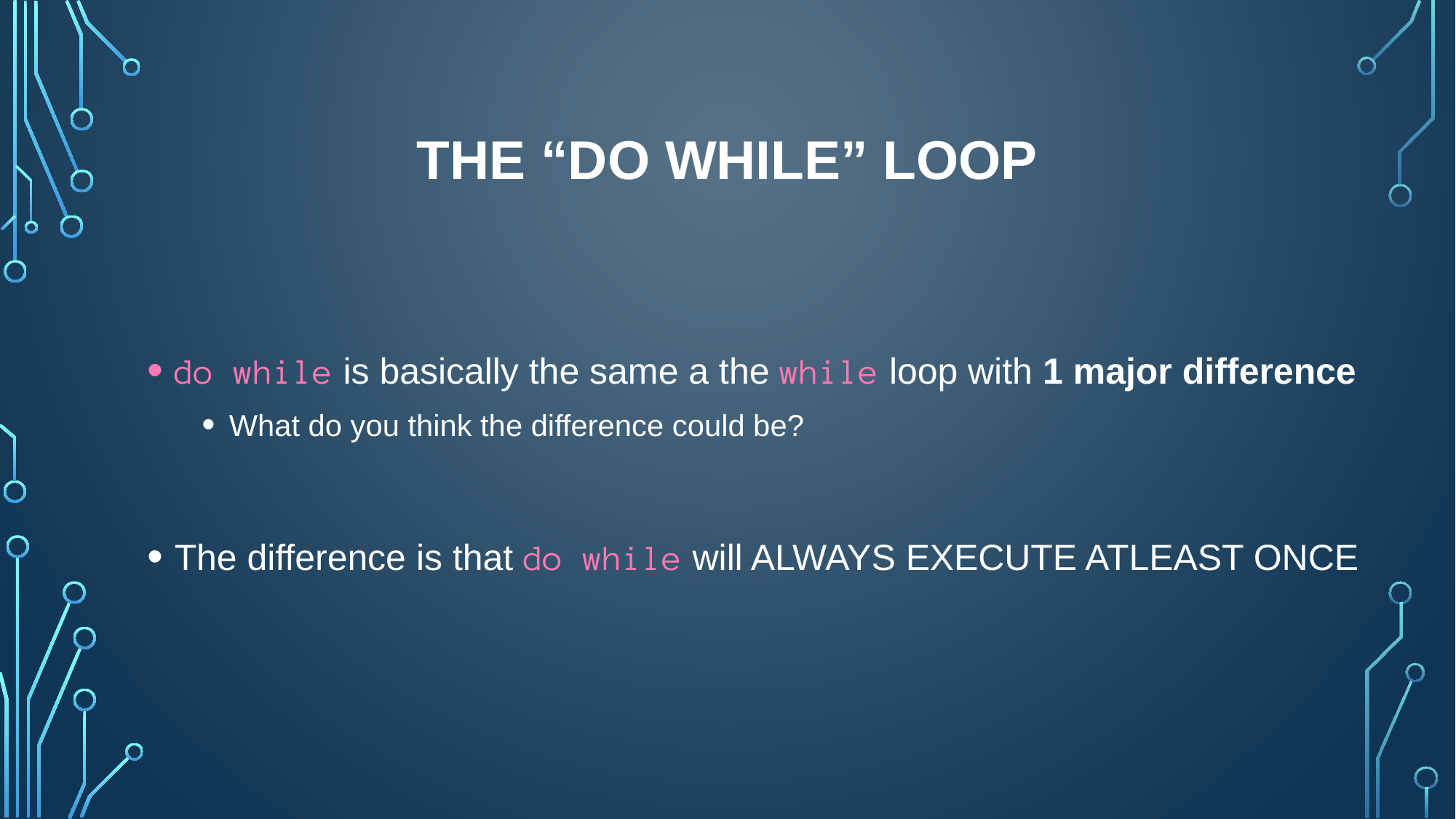

# The “do while” loop
do while is basically the same a the while loop with 1 major difference
What do you think the difference could be?

The difference is that do while will ALWAYS EXECUTE ATLEAST ONCE